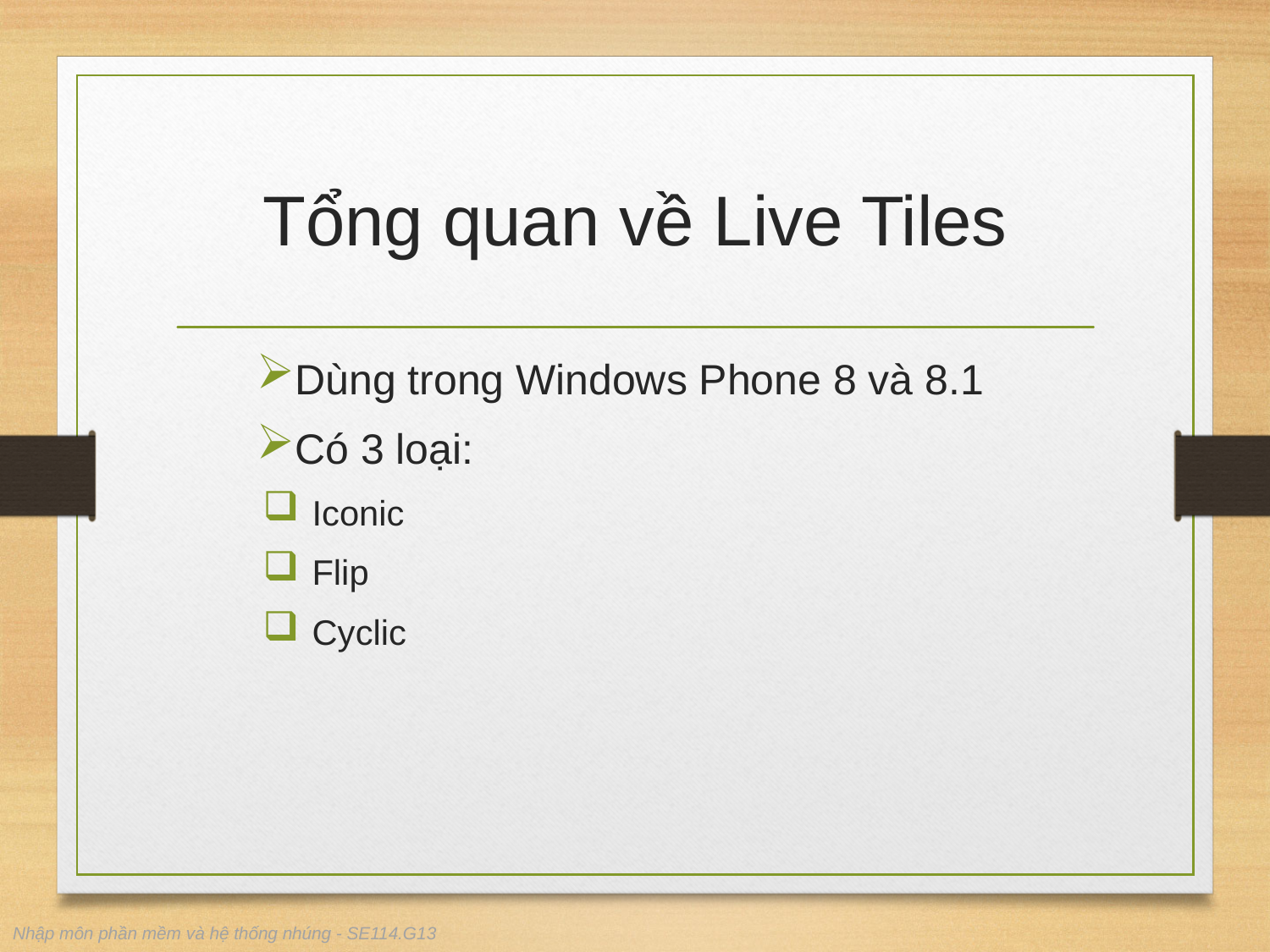

# Tổng quan về Live Tiles
Dùng trong Windows Phone 8 và 8.1
Có 3 loại:
Iconic
Flip
Cyclic
Nhập môn phần mềm và hệ thống nhúng - SE114.G13